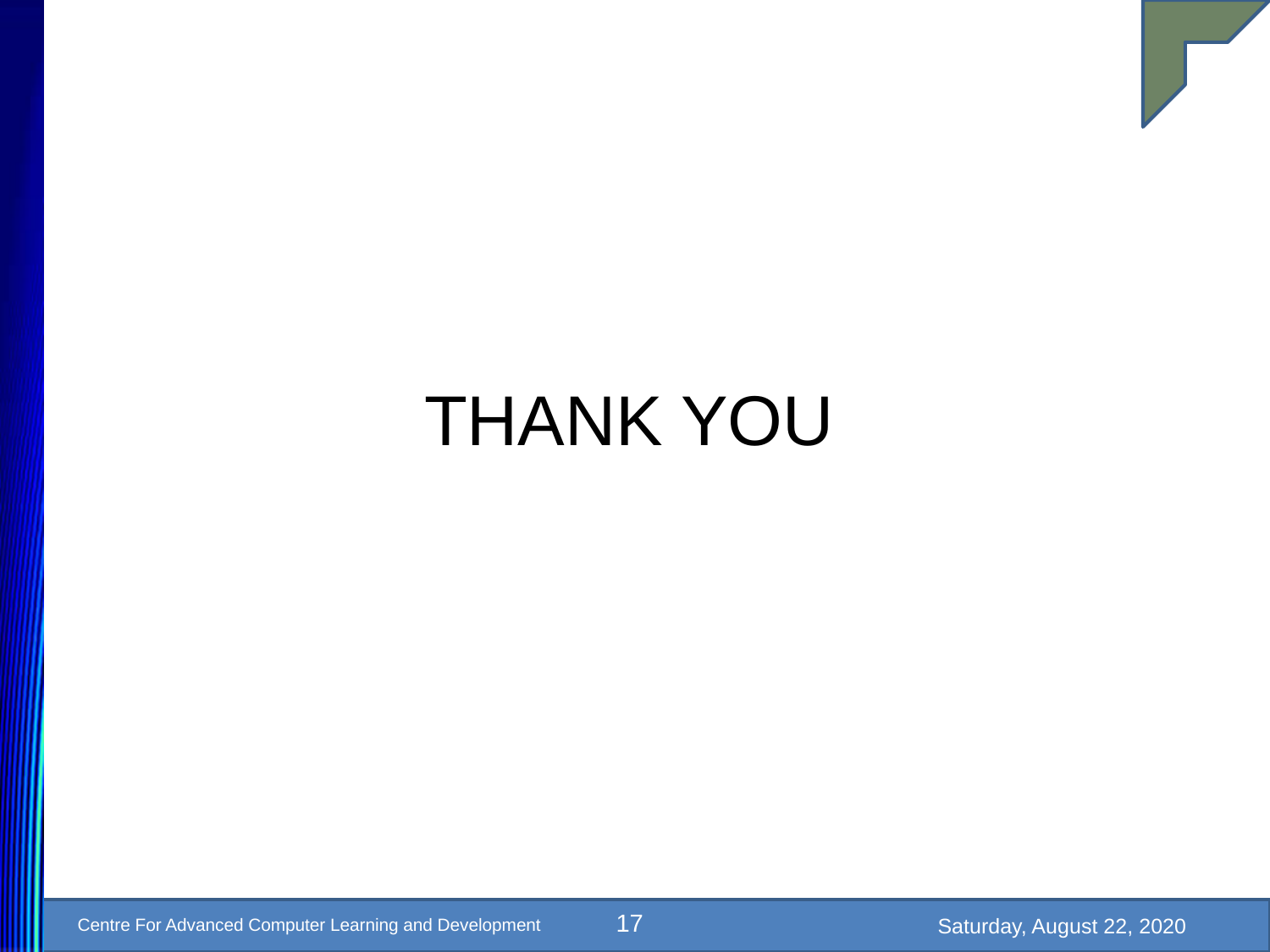

THANK YOU
17
Saturday, August 22, 2020